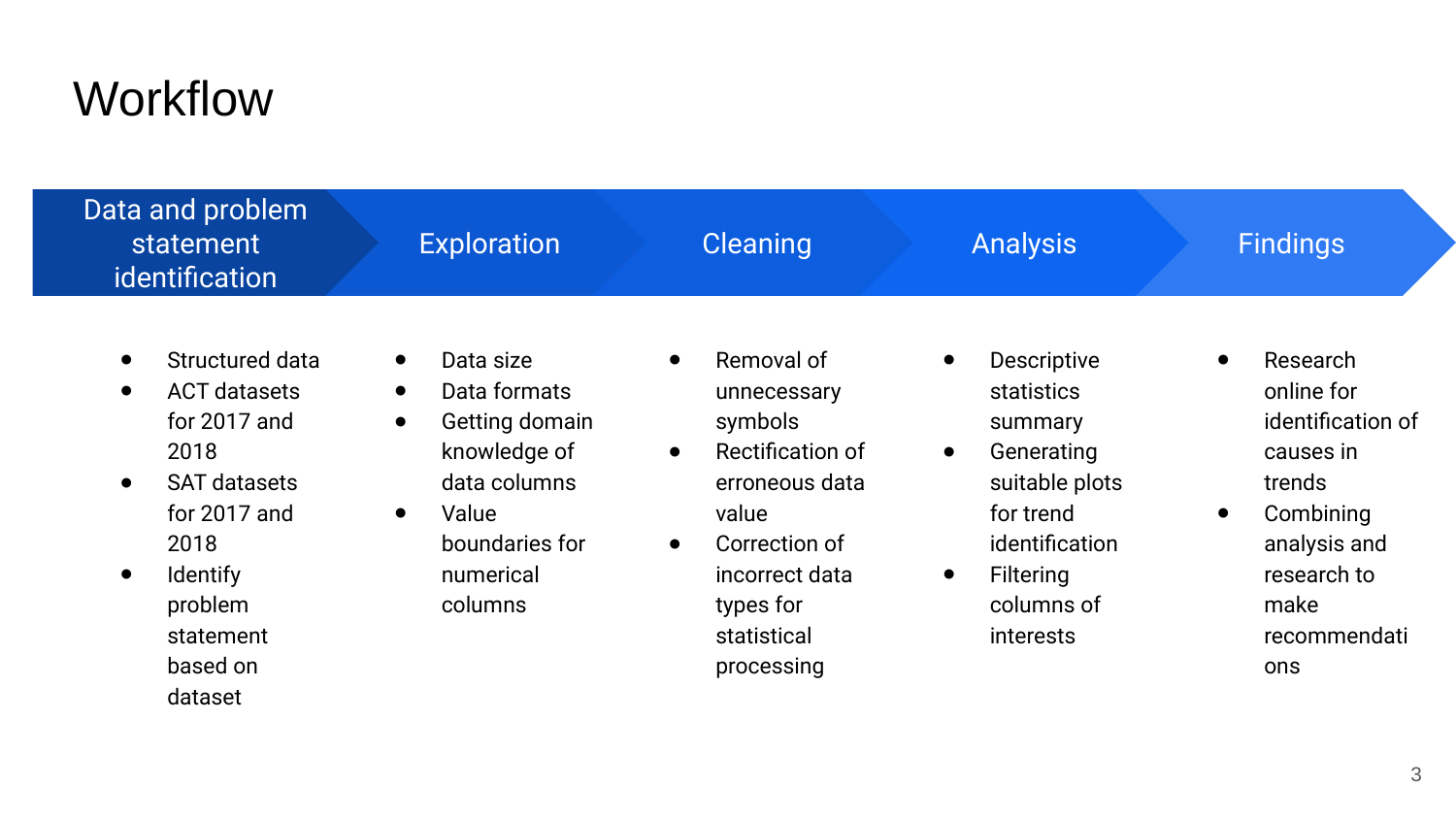

# Workflow
Exploration
Data size
Data formats
Getting domain knowledge of data columns
Value boundaries for numerical columns
Cleaning
Removal of unnecessary symbols
Rectification of erroneous data value
Correction of incorrect data types for statistical processing
Analysis
Descriptive statistics summary
Generating suitable plots for trend identification
Filtering columns of interests
Findings
Research online for identification of causes in trends
Combining analysis and research to make recommendations
Data and problem statement identification
Structured data
ACT datasets for 2017 and 2018
SAT datasets for 2017 and 2018
Identify problem statement based on dataset

3